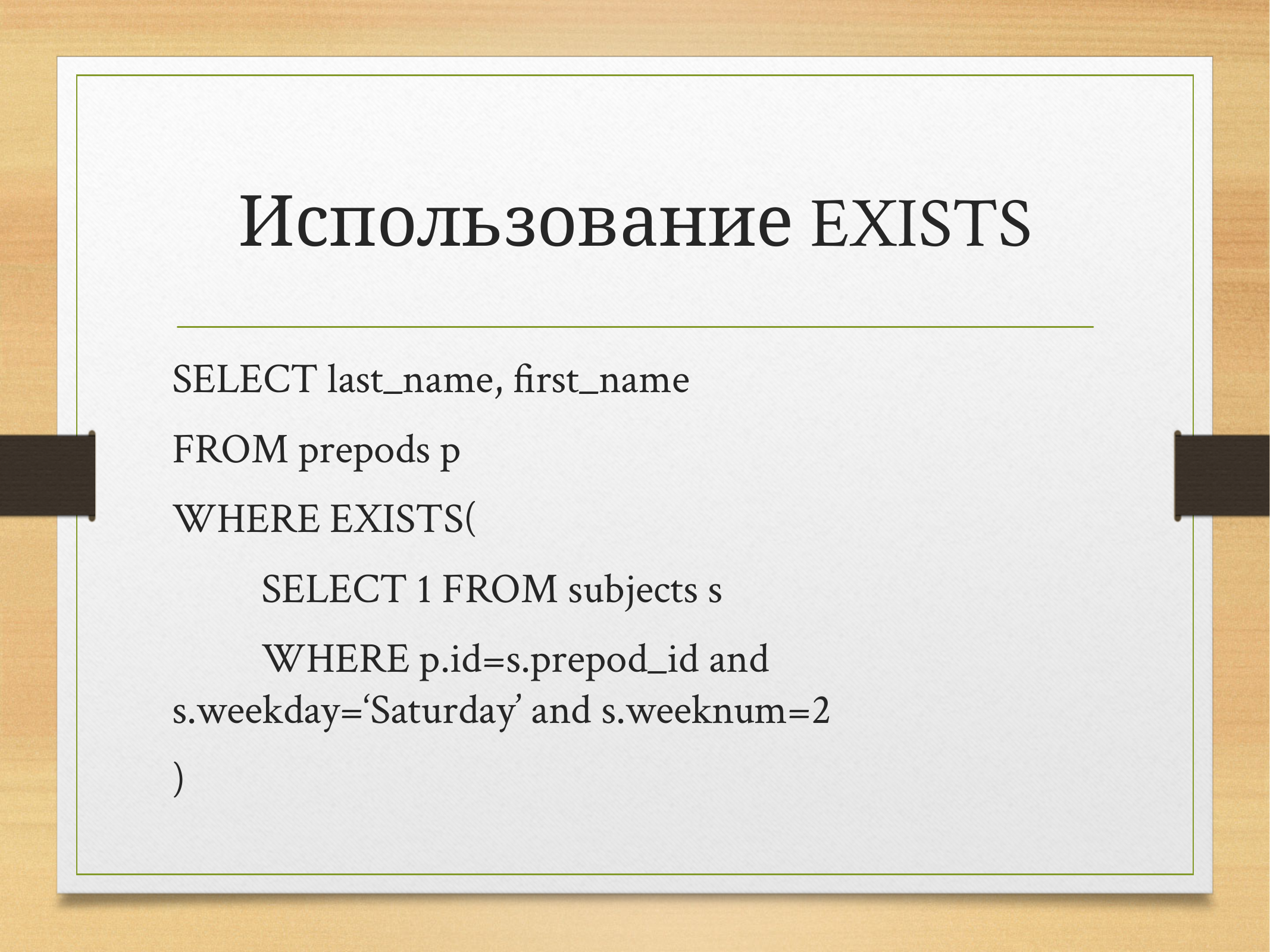

# Использование EXISTS
SELECT last_name, first_name
FROM prepods p
WHERE EXISTS(
	SELECT 1 FROM subjects s
	WHERE p.id=s.prepod_id and s.weekday=‘Saturday’ and s.weeknum=2
)